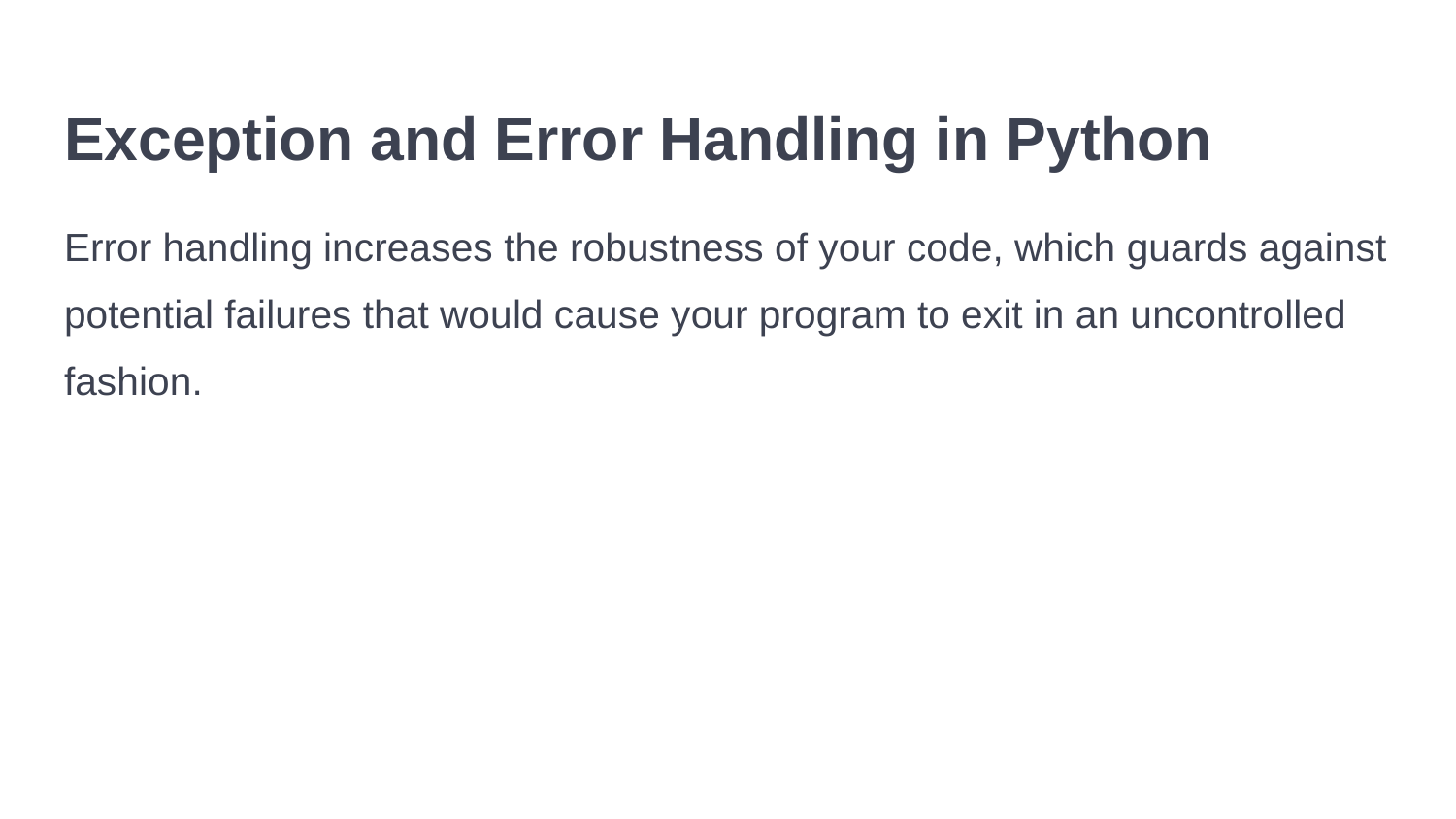

#
Exception and Error Handling in Python
Error handling increases the robustness of your code, which guards against potential failures that would cause your program to exit in an uncontrolled fashion.